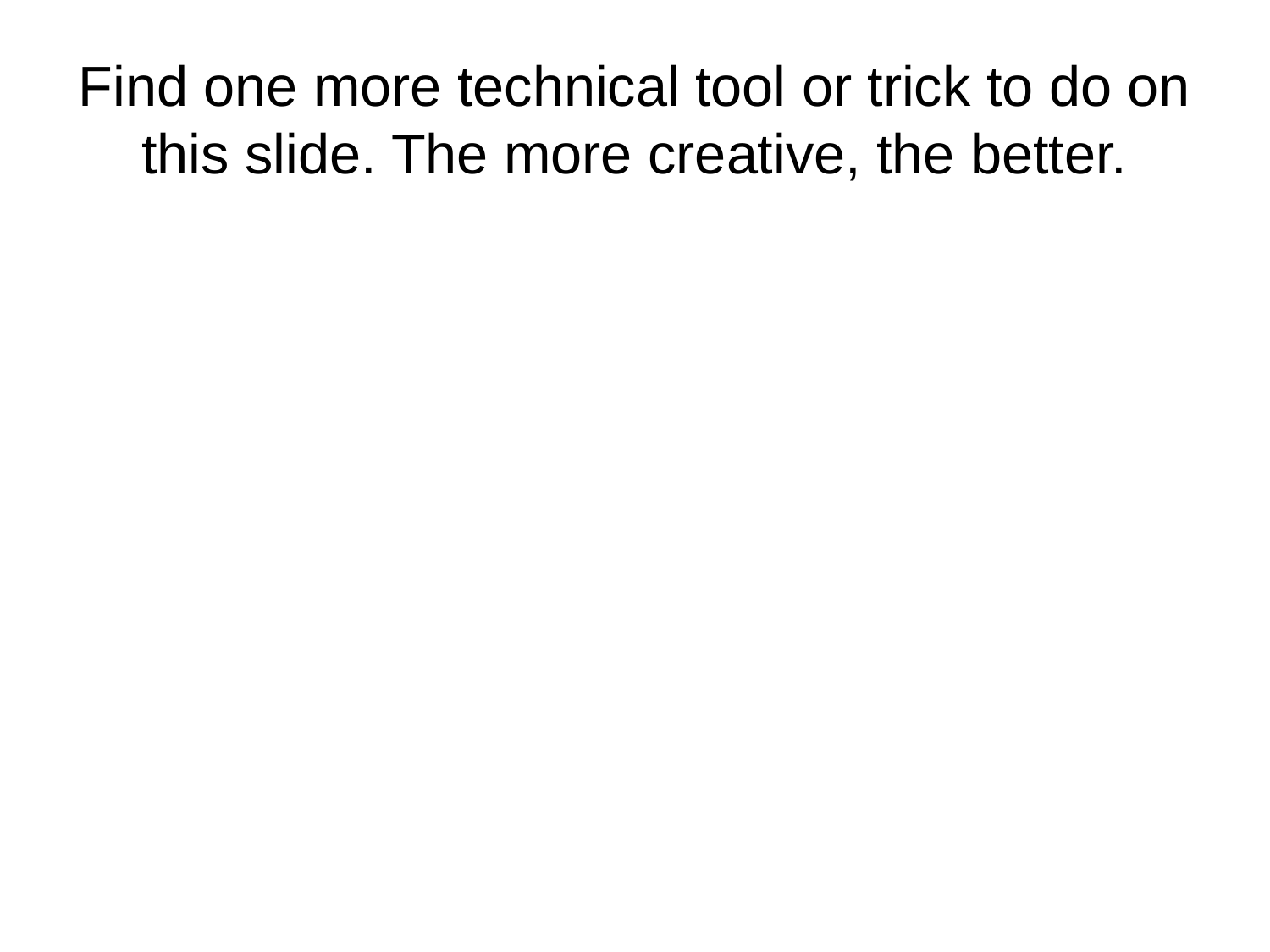

# Find one more technical tool or trick to do on this slide. The more creative, the better.